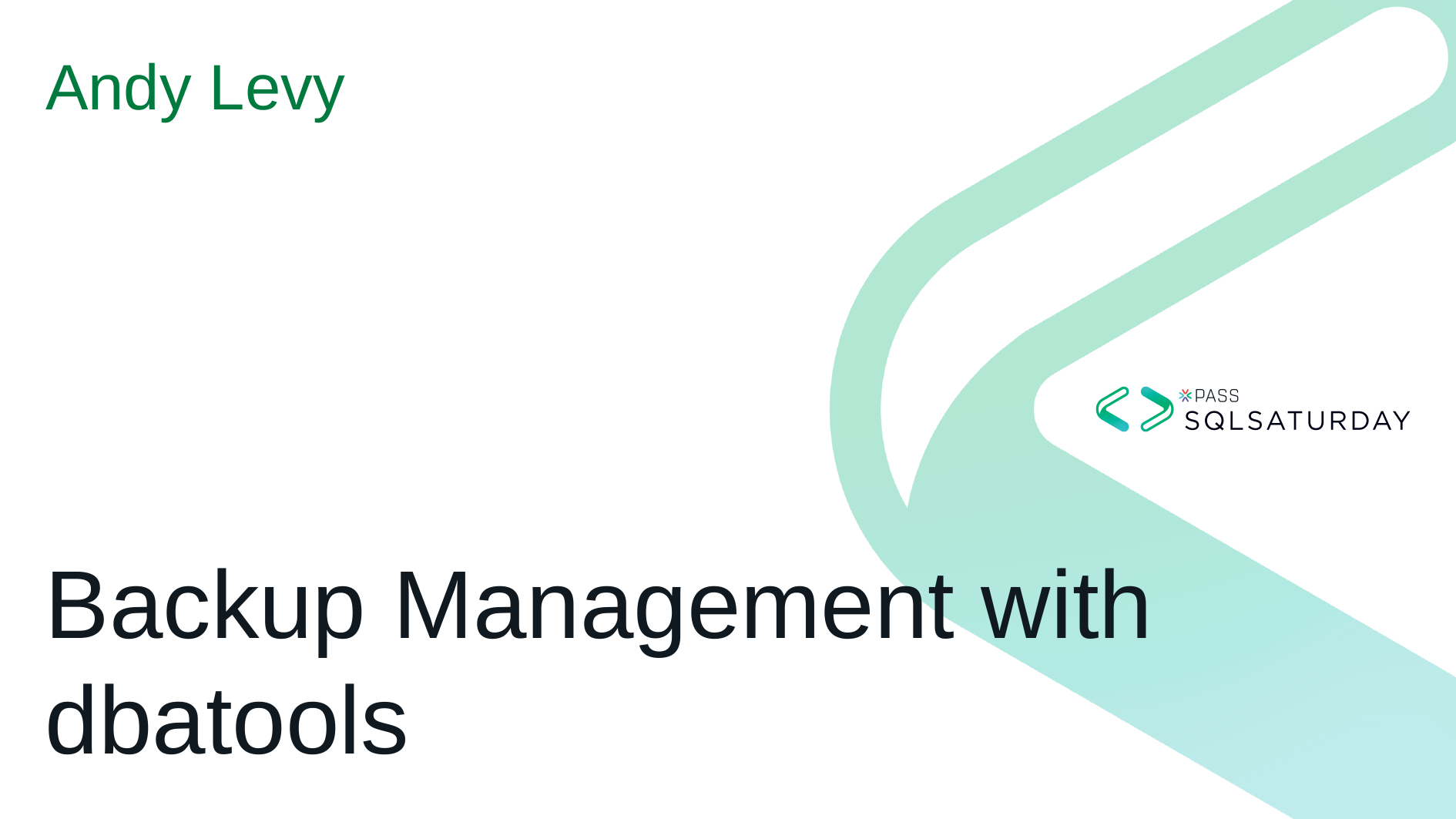

Andy Levy
# Backup Management with dbatools